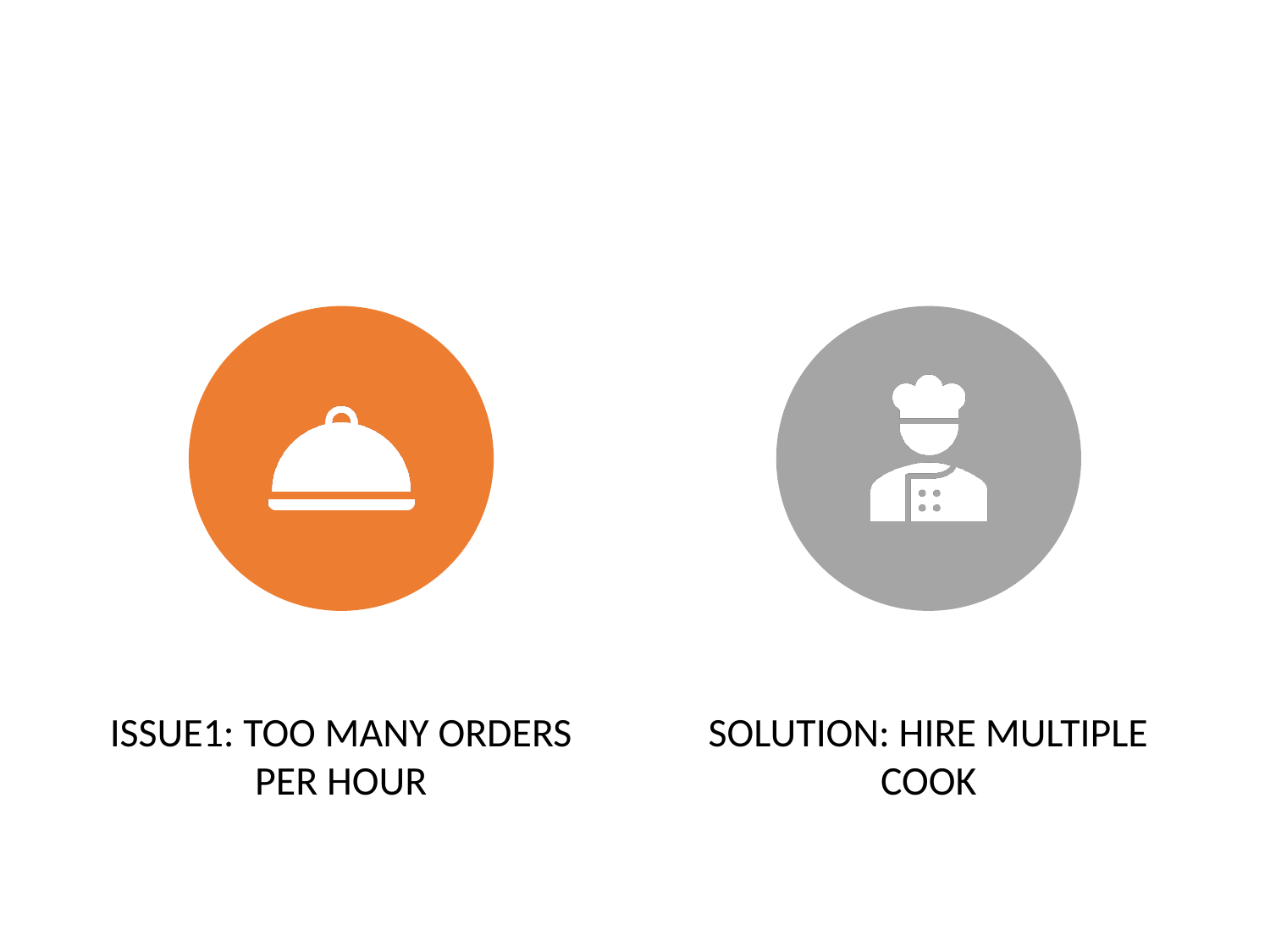

Issue1: Too many orders Per Hour
Solution: Hire multiple Cook